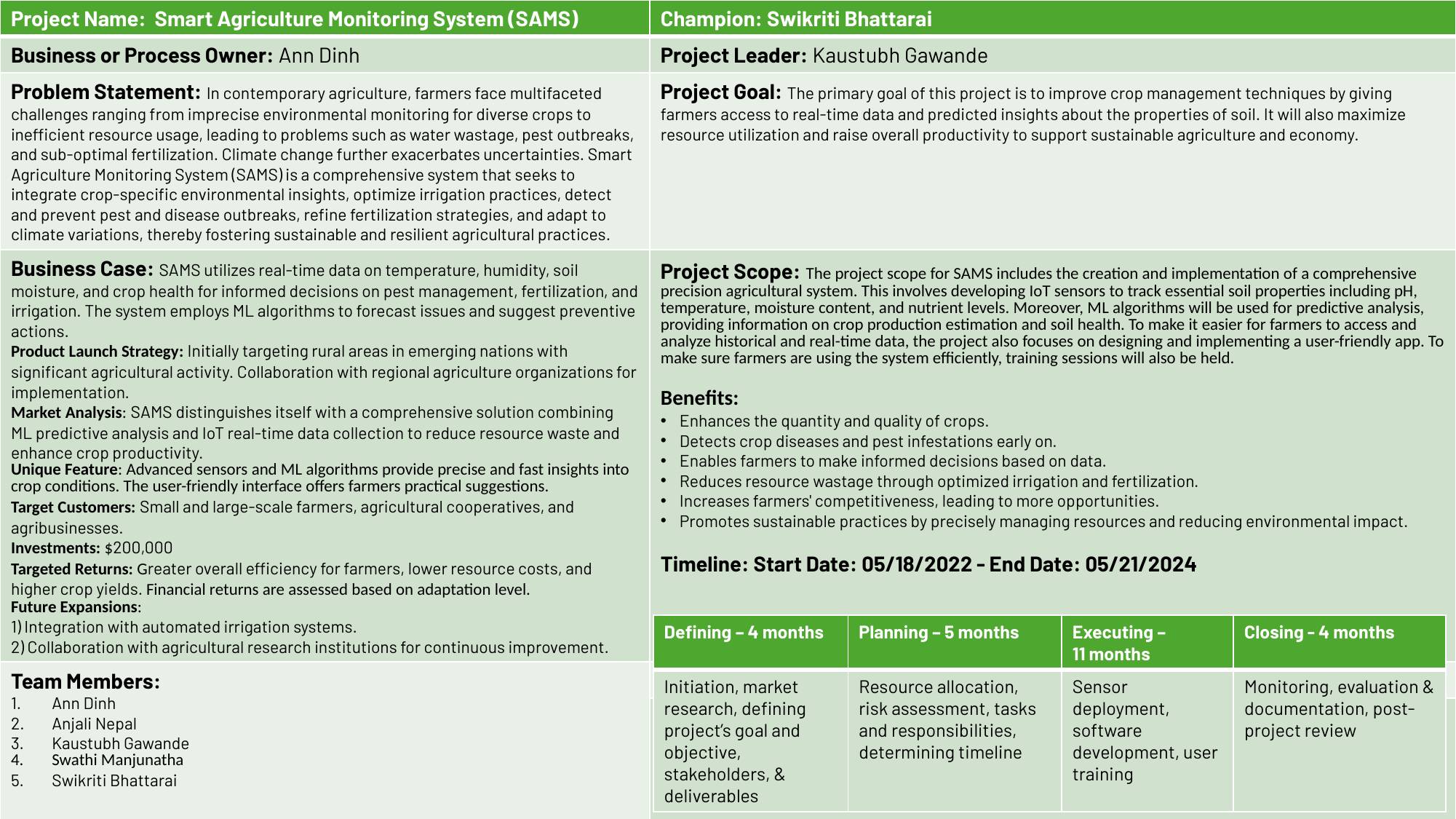

| Project Name:  Smart Agriculture Monitoring System (SAMS) | Champion: Swikriti Bhattarai |
| --- | --- |
| Business or Process Owner: Ann Dinh | Project Leader: Kaustubh Gawande |
| Problem Statement: In contemporary agriculture, farmers face multifaceted challenges ranging from imprecise environmental monitoring for diverse crops to inefficient resource usage, leading to problems such as water wastage, pest outbreaks, and sub-optimal fertilization. Climate change further exacerbates uncertainties. Smart Agriculture Monitoring System (SAMS) is a comprehensive system that seeks to integrate crop-specific environmental insights, optimize irrigation practices, detect and prevent pest and disease outbreaks, refine fertilization strategies, and adapt to climate variations, thereby fostering sustainable and resilient agricultural practices. | Project Goal: The primary goal of this project is to improve crop management techniques by giving farmers access to real-time data and predicted insights about the properties of soil. It will also maximize resource utilization and raise overall productivity to support sustainable agriculture and economy. |
| Business Case: SAMS utilizes real-time data on temperature, humidity, soil moisture, and crop health for informed decisions on pest management, fertilization, and irrigation. The system employs ML algorithms to forecast issues and suggest preventive actions. Product Launch Strategy: Initially targeting rural areas in emerging nations with significant agricultural activity. Collaboration with regional agriculture organizations for implementation. Market Analysis: SAMS distinguishes itself with a comprehensive solution combining ML predictive analysis and IoT real-time data collection to reduce resource waste and enhance crop productivity. Unique Feature: Advanced sensors and ML algorithms provide precise and fast insights into crop conditions. The user-friendly interface offers farmers practical suggestions. Target Customers: Small and large-scale farmers, agricultural cooperatives, and agribusinesses. Investments: $200,000 Targeted Returns: Greater overall efficiency for farmers, lower resource costs, and higher crop yields. Financial returns are assessed based on adaptation level. Future Expansions: 1) Integration with automated irrigation systems.  2) Collaboration with agricultural research institutions for continuous improvement. | Project Scope: The project scope for SAMS includes the creation and implementation of a comprehensive precision agricultural system. This involves developing IoT sensors to track essential soil properties including pH, temperature, moisture content, and nutrient levels. Moreover, ML algorithms will be used for predictive analysis, providing information on crop production estimation and soil health. To make it easier for farmers to access and analyze historical and real-time data, the project also focuses on designing and implementing a user-friendly app. To make sure farmers are using the system efficiently, training sessions will also be held.  Benefits:      Enhances the quantity and quality of crops.     Detects crop diseases and pest infestations early on.     Enables farmers to make informed decisions based on data.     Reduces resource wastage through optimized irrigation and fertilization.     Increases farmers' competitiveness, leading to more opportunities.     Promotes sustainable practices by precisely managing resources and reducing environmental impact. Timeline: Start Date: 05/18/2022 - End Date: 05/21/2024 |
| Team Members: Ann Dinh  Anjali Nepal Kaustubh Gawande Swathi Manjunatha Swikriti Bhattarai |  |
|  |  |
| Defining – 4 months | Planning – 5 months | Executing – 11 months | Closing - 4 months |
| --- | --- | --- | --- |
| Initiation, market research, defining project’s goal and objective, stakeholders, & deliverables | Resource allocation, risk assessment, tasks and responsibilities, determining timeline | Sensor deployment, software development, user training | Monitoring, evaluation & documentation, post-project review |